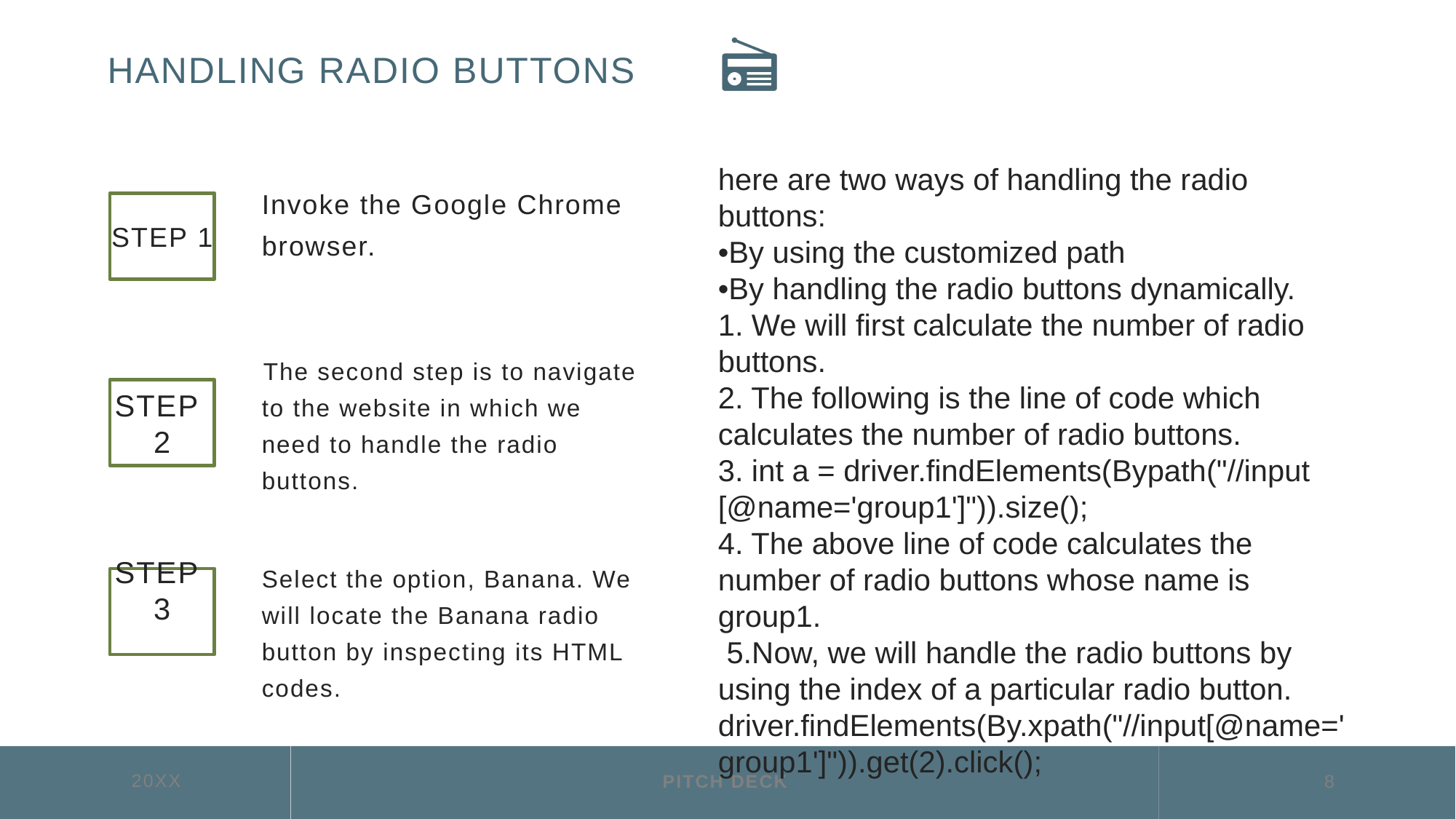

# Handling Radio buttons
here are two ways of handling the radio buttons:
•By using the customized path
•By handling the radio buttons dynamically.
1. We will first calculate the number of radio buttons.
2. The following is the line of code which calculates the number of radio buttons.
3. int a = driver.findElements(Bypath("//input [@name='group1']")).size();
4. The above line of code calculates the number of radio buttons whose name is group1.
 5.Now, we will handle the radio buttons by using the index of a particular radio button. driver.findElements(By.xpath("//input[@name='group1']")).get(2).click();
Invoke the Google Chrome browser.
Step 1
​The second step is to navigate to the website in which we need to handle the radio buttons.

Step 2

Select the option, Banana. We will locate the Banana radio button by inspecting its HTML codes.
Step 3

20XX
Pitch deck
8